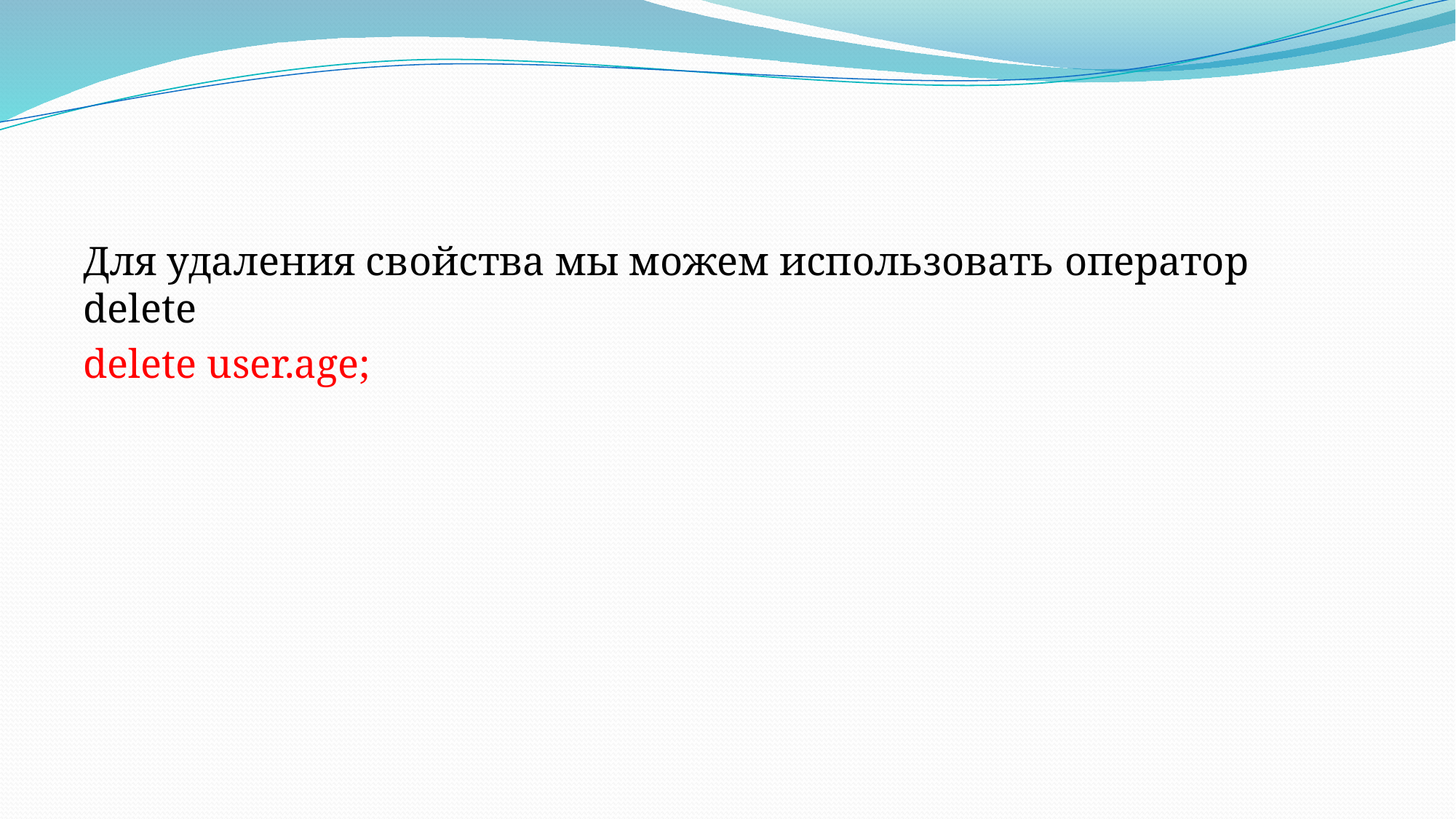

#
Для удаления свойства мы можем использовать оператор delete
delete user.age;